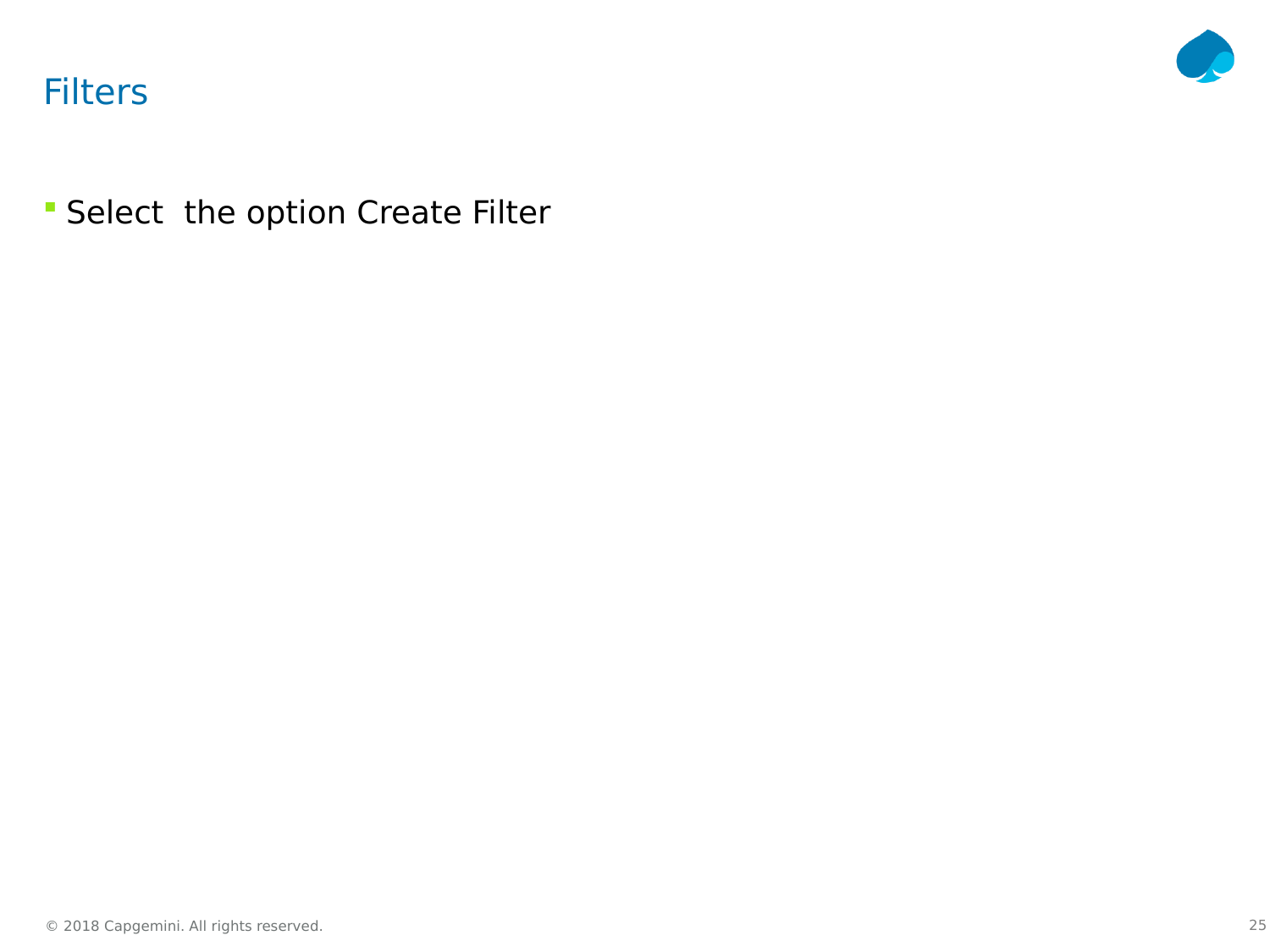

# Filters
Select  the option Create Filter